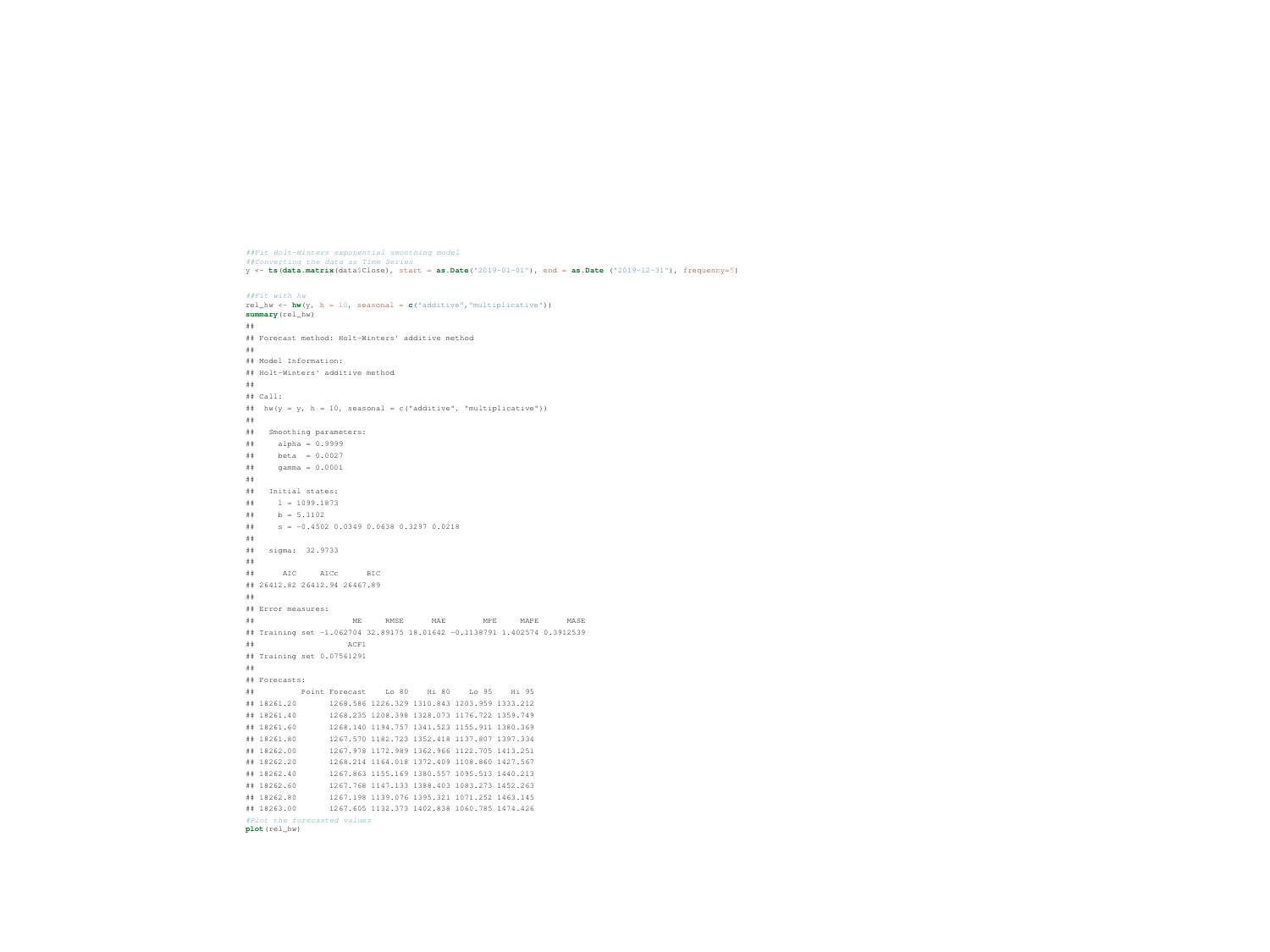

##Fit Holt-Winters exponential smoothing model
##Converting the data as Time Series
y <- ts(data.matrix(data$Close), start = as.Date("2019-01-01"), end = as.Date ("2019-12-31"), frequency=5)
##Fit with hw
rel_hw <- hw(y, h = 10, seasonal = c("additive","multiplicative"))
summary(rel_hw)
##
## Forecast method: Holt-Winters' additive method
##
## Model Information:
## Holt-Winters' additive method
##
## Call:
##  hw(y = y, h = 10, seasonal = c("additive", "multiplicative"))
##
##   Smoothing parameters:
##     alpha = 0.9999
##     beta  = 0.0027
##     gamma = 0.0001
##
##   Initial states:
##     l = 1099.1873
##     b = 5.1102
##     s = -0.4502 0.0349 0.0638 0.3297 0.0218
##
##   sigma:  32.9733
##
##      AIC     AICc      BIC
## 26412.82 26412.94 26467.89
##
## Error measures:
##                     ME     RMSE      MAE        MPE     MAPE      MASE
## Training set -1.062704 32.89175 18.01642 -0.1138791 1.402574 0.3912539
##                    ACF1
## Training set 0.07561291
##
## Forecasts:
##          Point Forecast    Lo 80    Hi 80    Lo 95    Hi 95
## 18261.20       1268.586 1226.329 1310.843 1203.959 1333.212
## 18261.40       1268.235 1208.398 1328.073 1176.722 1359.749
## 18261.60       1268.140 1194.757 1341.523 1155.911 1380.369
## 18261.80       1267.570 1182.723 1352.418 1137.807 1397.334
## 18262.00       1267.978 1172.989 1362.966 1122.705 1413.251
## 18262.20       1268.214 1164.018 1372.409 1108.860 1427.567
## 18262.40       1267.863 1155.169 1380.557 1095.513 1440.213
## 18262.60       1267.768 1147.133 1388.403 1083.273 1452.263
## 18262.80       1267.198 1139.076 1395.321 1071.252 1463.145
## 18263.00       1267.605 1132.373 1402.838 1060.785 1474.426
#Plot the forecasted values
plot(rel_hw)